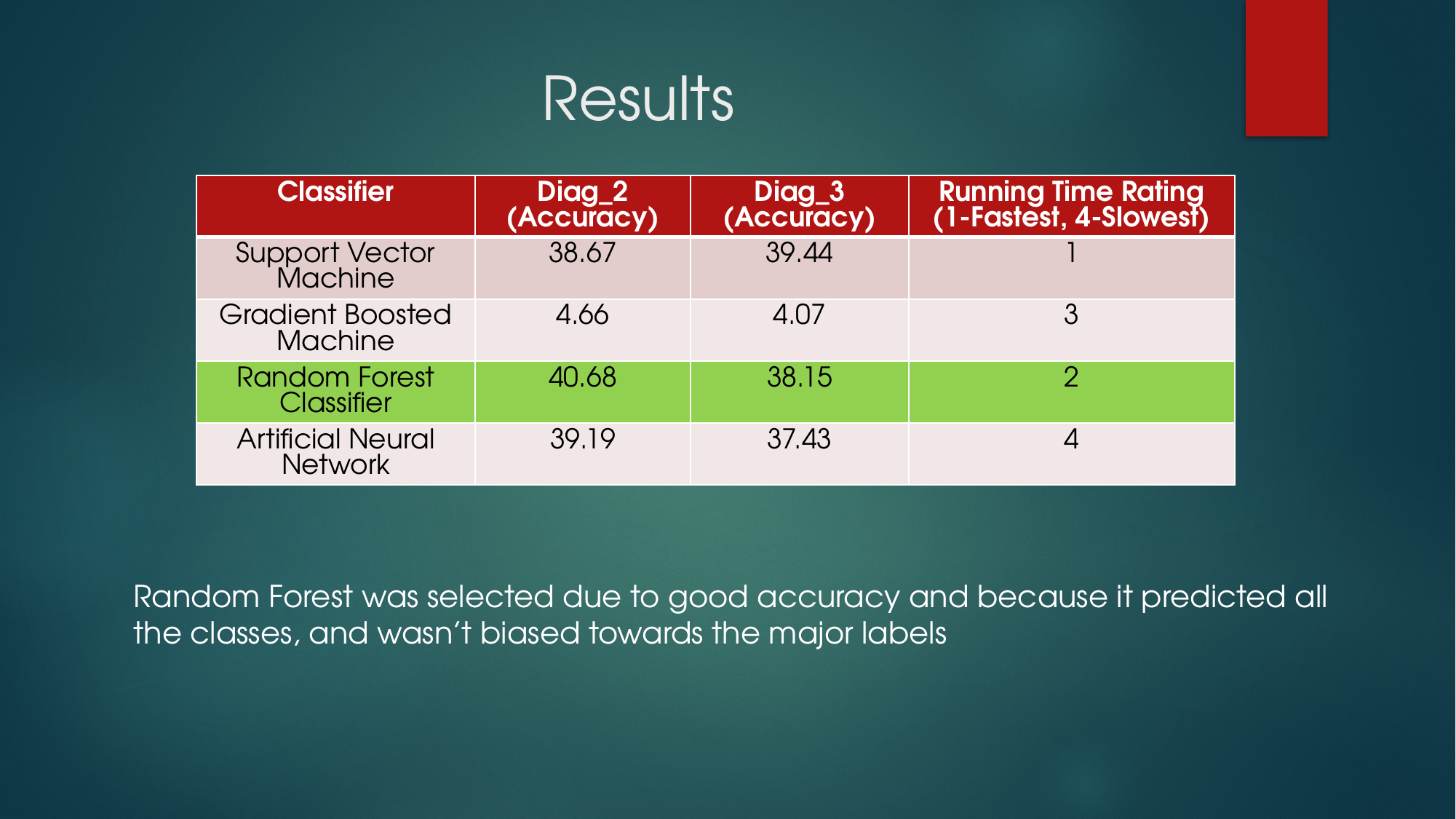

# Results
| Classifier | Diag\_2 (Accuracy) | Diag\_3 (Accuracy) | Running Time Rating (1-Fastest, 4-Slowest) |
| --- | --- | --- | --- |
| Support Vector Machine | 38.67 | 39.44 | 1 |
| Gradient Boosted Machine | 4.66 | 4.07 | 3 |
| Random Forest Classifier | 40.68 | 38.15 | 2 |
| Artificial Neural Network | 39.19 | 37.43 | 4 |

Random Forest was selected due to good accuracy and because it predicted all the classes, and wasn’t biased towards the major labels